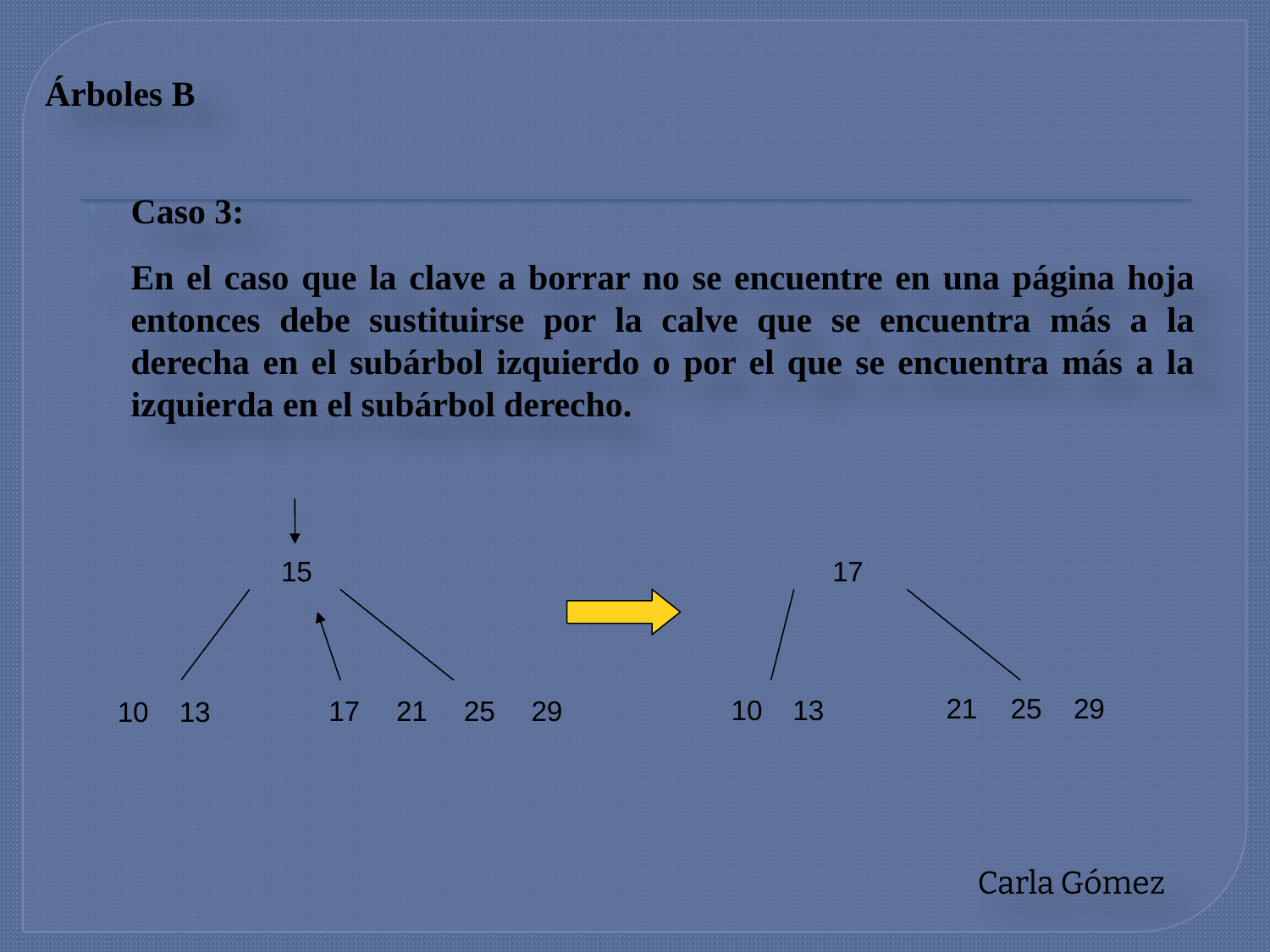

Árboles B
# Caso 3:
En el caso que la clave a borrar no se encuentre en una página hoja entonces debe sustituirse por la calve que se encuentra más a la derecha en el subárbol izquierdo o por el que se encuentra más a la izquierda en el subárbol derecho.

|  | 15 |  |
| --- | --- | --- |
|  | 17 |  |
| --- | --- | --- |

| 21 | 25 | 29 |
| --- | --- | --- |
| 10 | 13 |
| --- | --- |
| 17 | 21 | 25 | 29 |
| --- | --- | --- | --- |
| 10 | 13 |
| --- | --- |
Carla Gómez